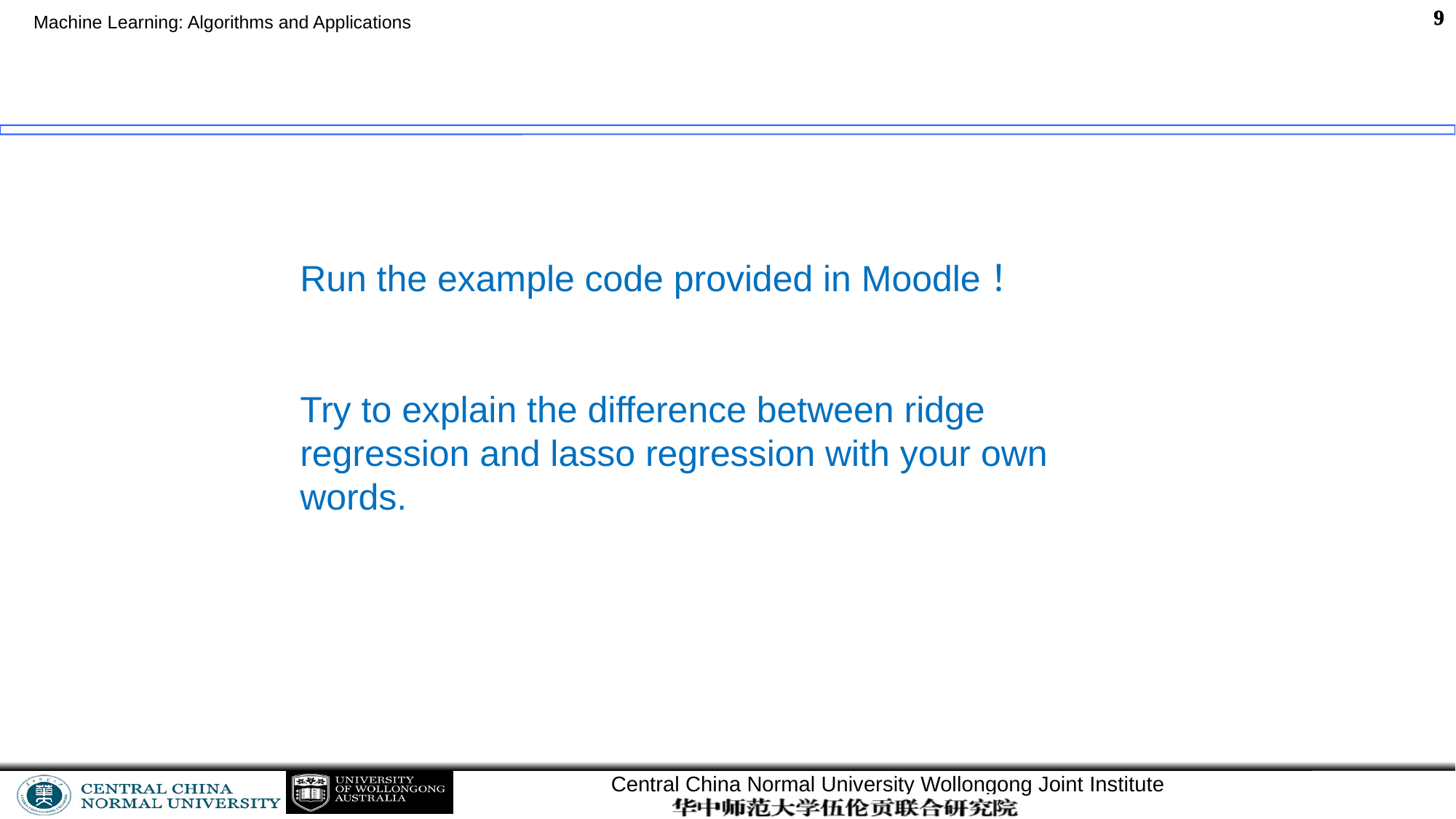

Run the example code provided in Moodle！

Try to explain the difference between ridge regression and lasso regression with your own words.